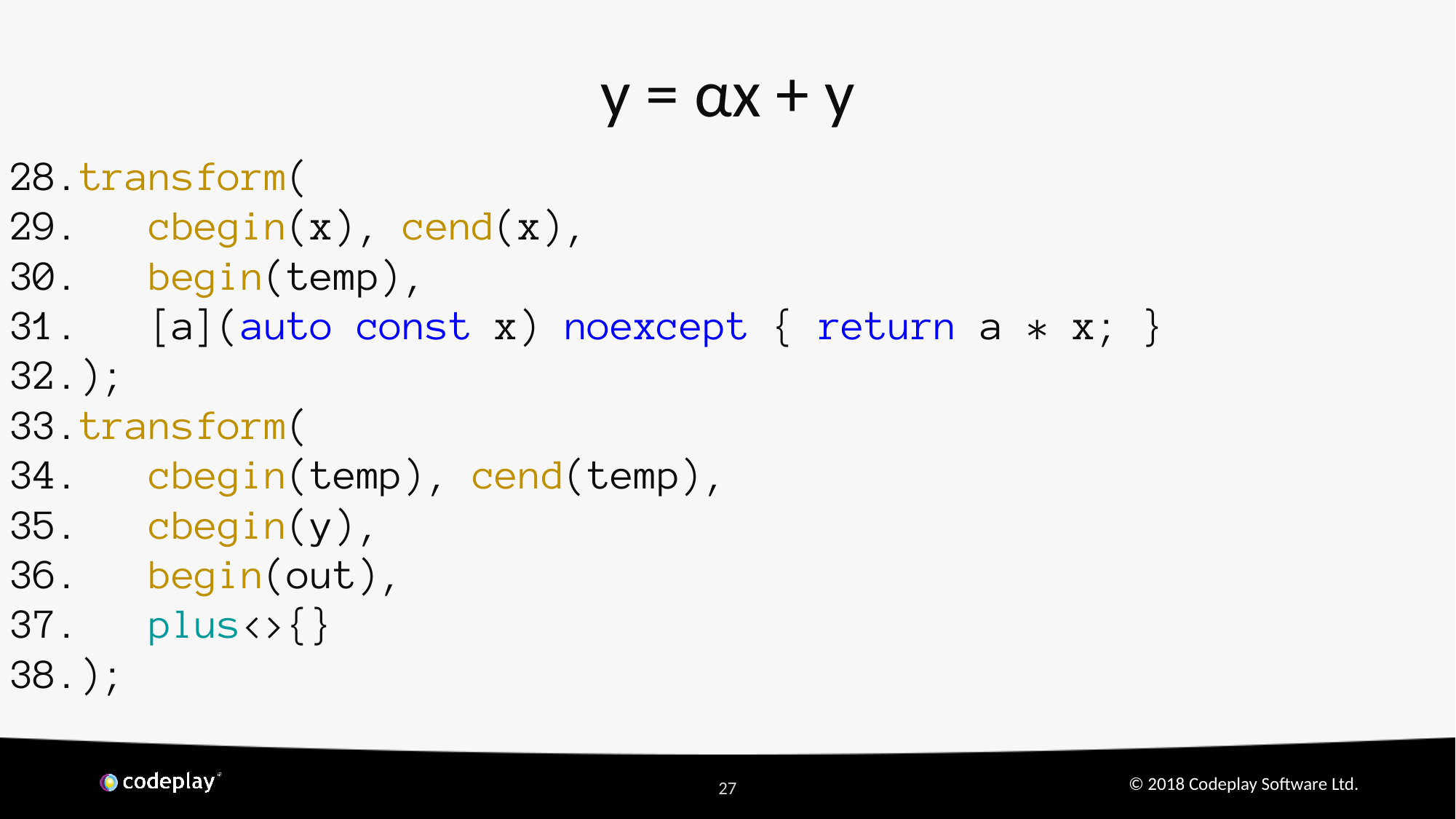

# y = αx + y
transform(
   cbegin(x), cend(x),
   begin(temp),
   [a](auto const x) noexcept { return a * x; }
);
transform(
   cbegin(temp), cend(temp),
   cbegin(y),
   begin(out),
   plus<>{}
);